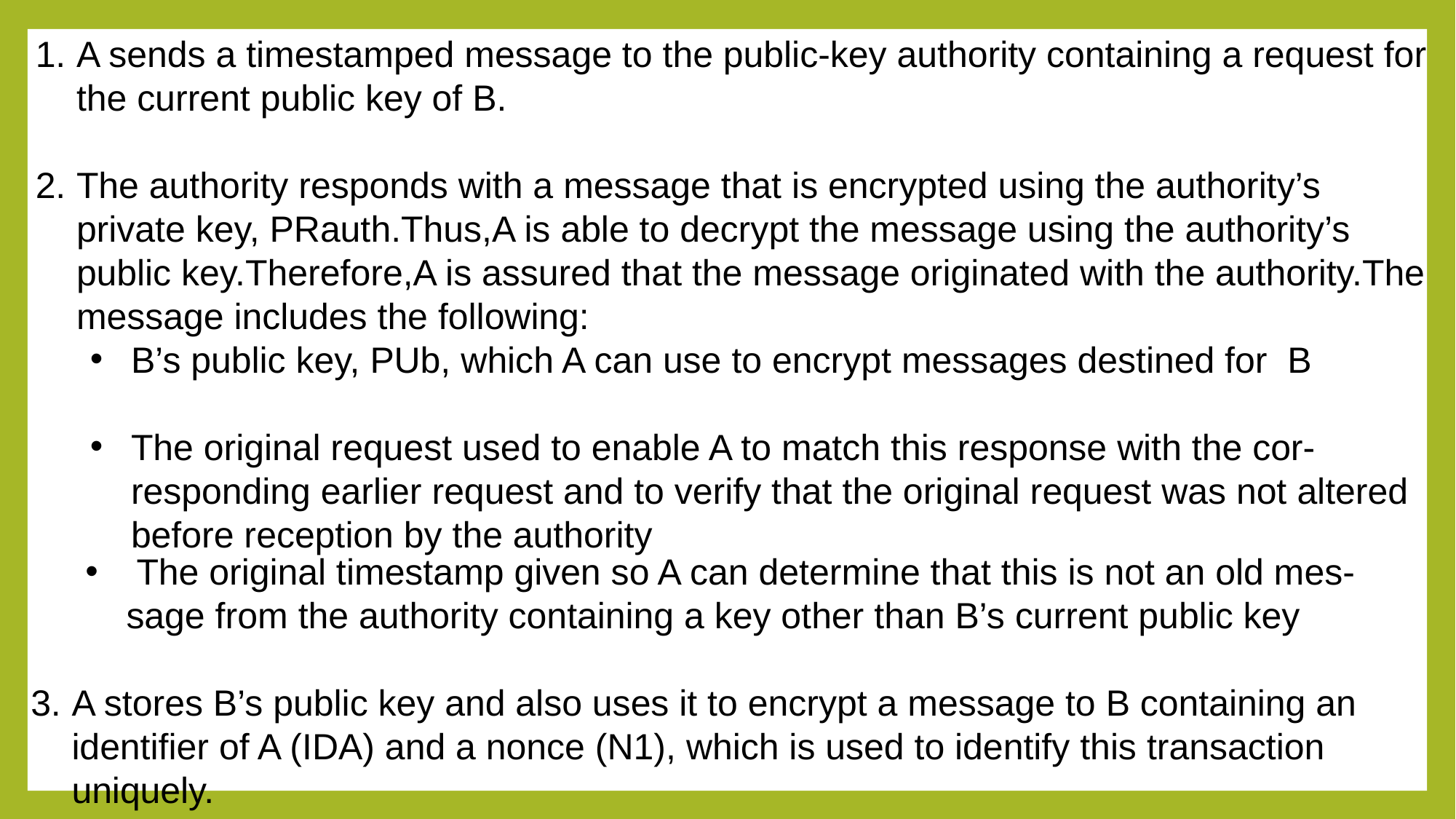

A sends a timestamped message to the public-key authority containing a request for the current public key of B.

The authority responds with a message that is encrypted using the authority’s private key, PRauth.Thus,A is able to decrypt the message using the authority’s public key.Therefore,A is assured that the message originated with the authority.The message includes the following:
B’s public key, PUb, which A can use to encrypt messages destined for  B

The original request used to enable A to match this response with the cor- responding earlier request and to verify that the original request was not altered before reception by the authority
 The original timestamp given so A can determine that this is not an old mes- sage from the authority containing a key other than B’s current public key

A stores B’s public key and also uses it to encrypt a message to B containing an identifier of A (IDA) and a nonce (N1), which is used to identify this transaction uniquely.